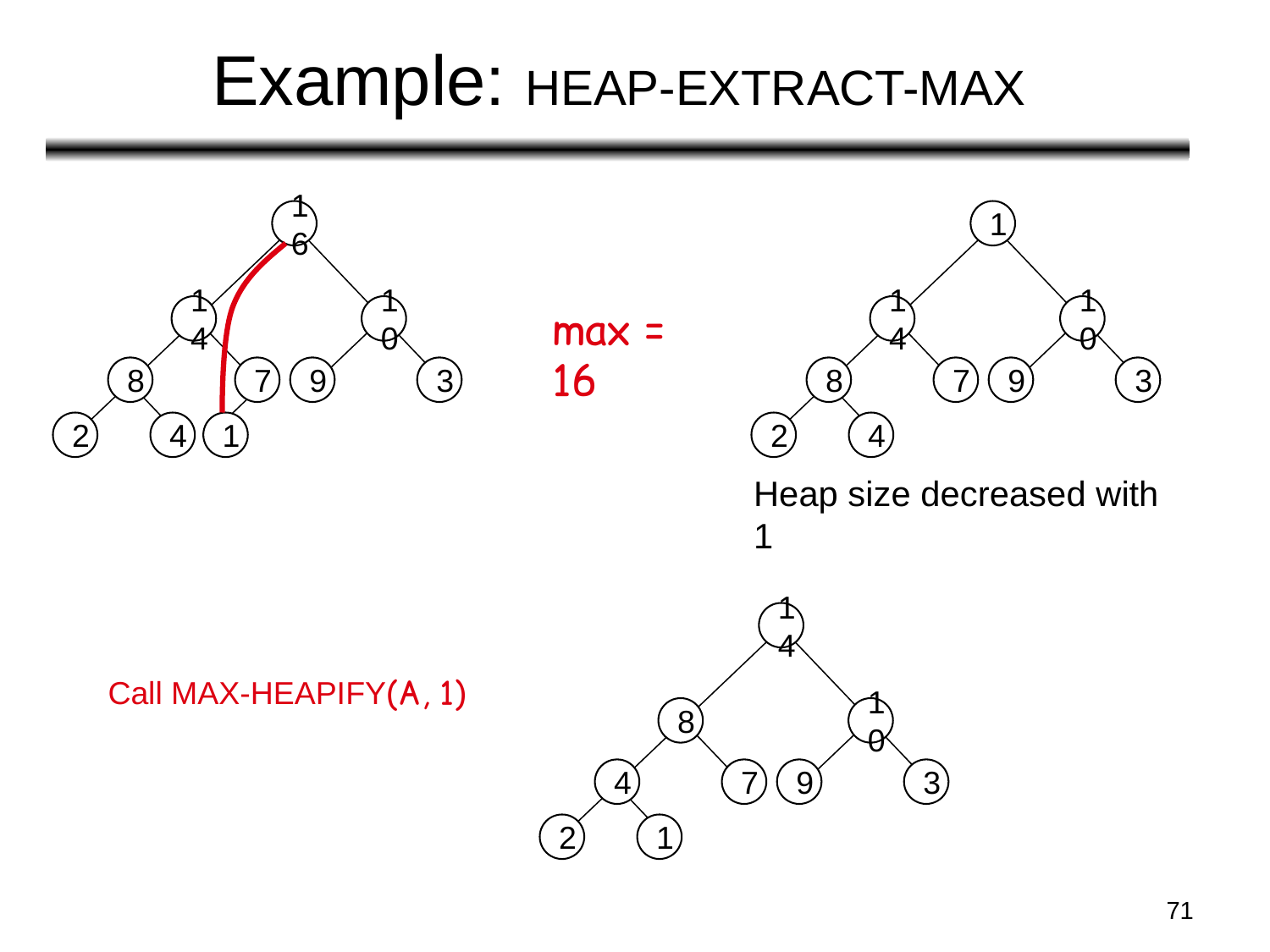

# Example: HEAP-EXTRACT-MAX
16
14
10
8
7
9
3
2
4
1
1
14
10
8
7
9
3
2
4

max = 16
Heap size decreased with 1
14
8
10
4
7
9
3
2
1
Call MAX-HEAPIFY(A, 1)
71